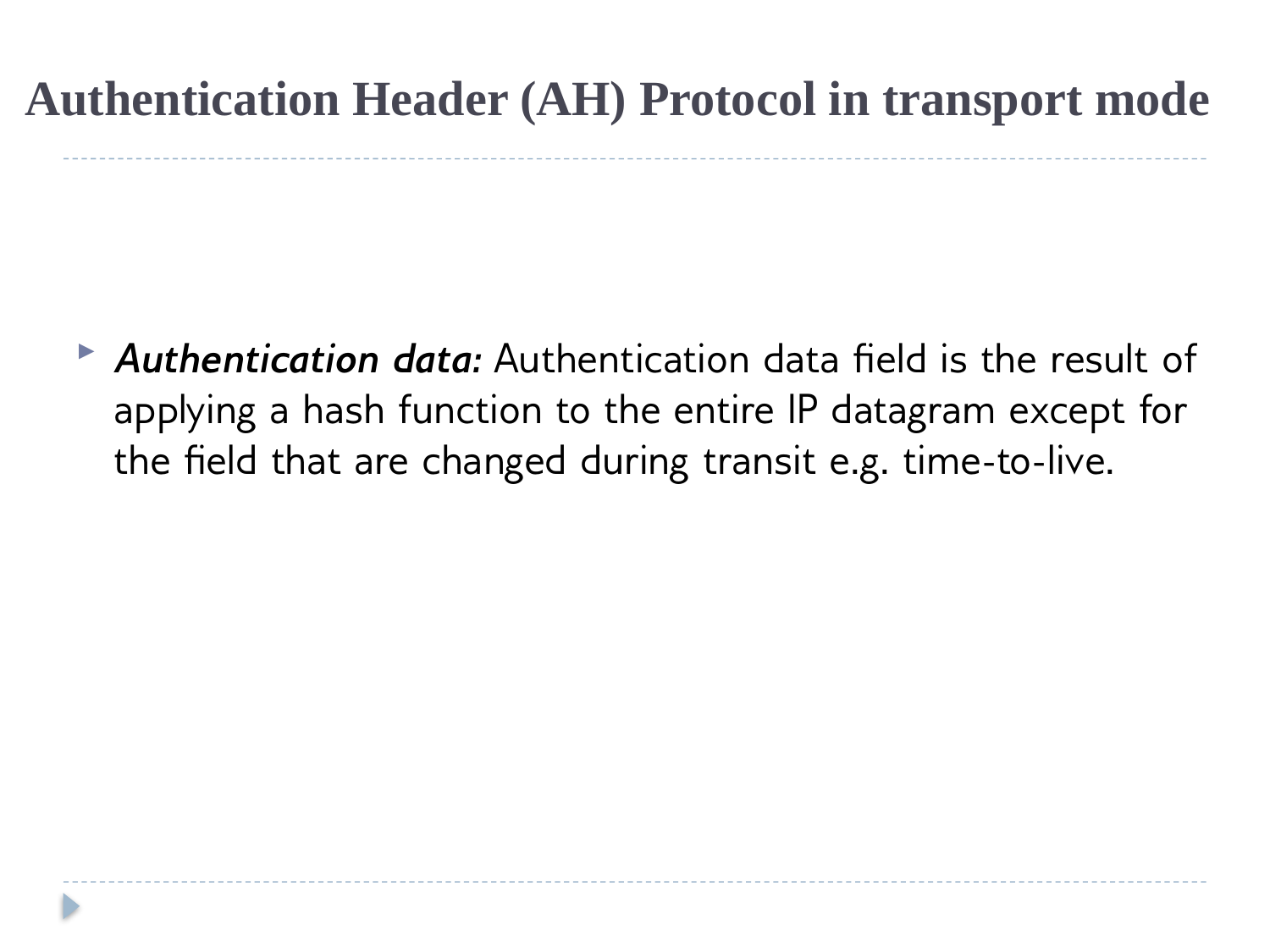

# Authentication Header (AH) Protocol in transport mode

Authentication data: Authentication data field is the result of applying a hash function to the entire IP datagram except for the field that are changed during transit e.g. time-to-live.